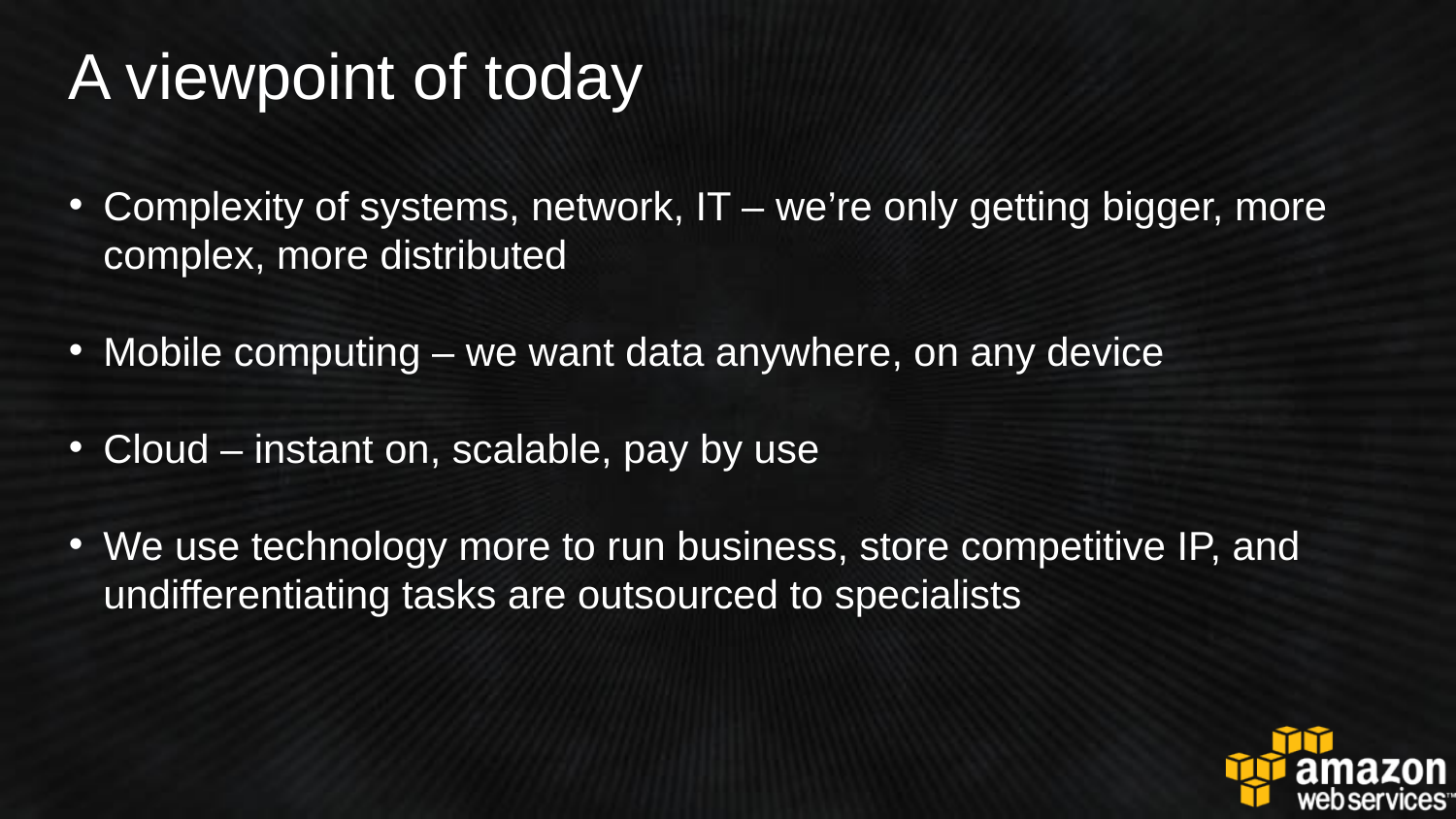

A viewpoint of today
Complexity of systems, network, IT – we’re only getting bigger, more complex, more distributed

Mobile computing – we want data anywhere, on any device

Cloud – instant on, scalable, pay by use

We use technology more to run business, store competitive IP, and undifferentiating tasks are outsourced to specialists